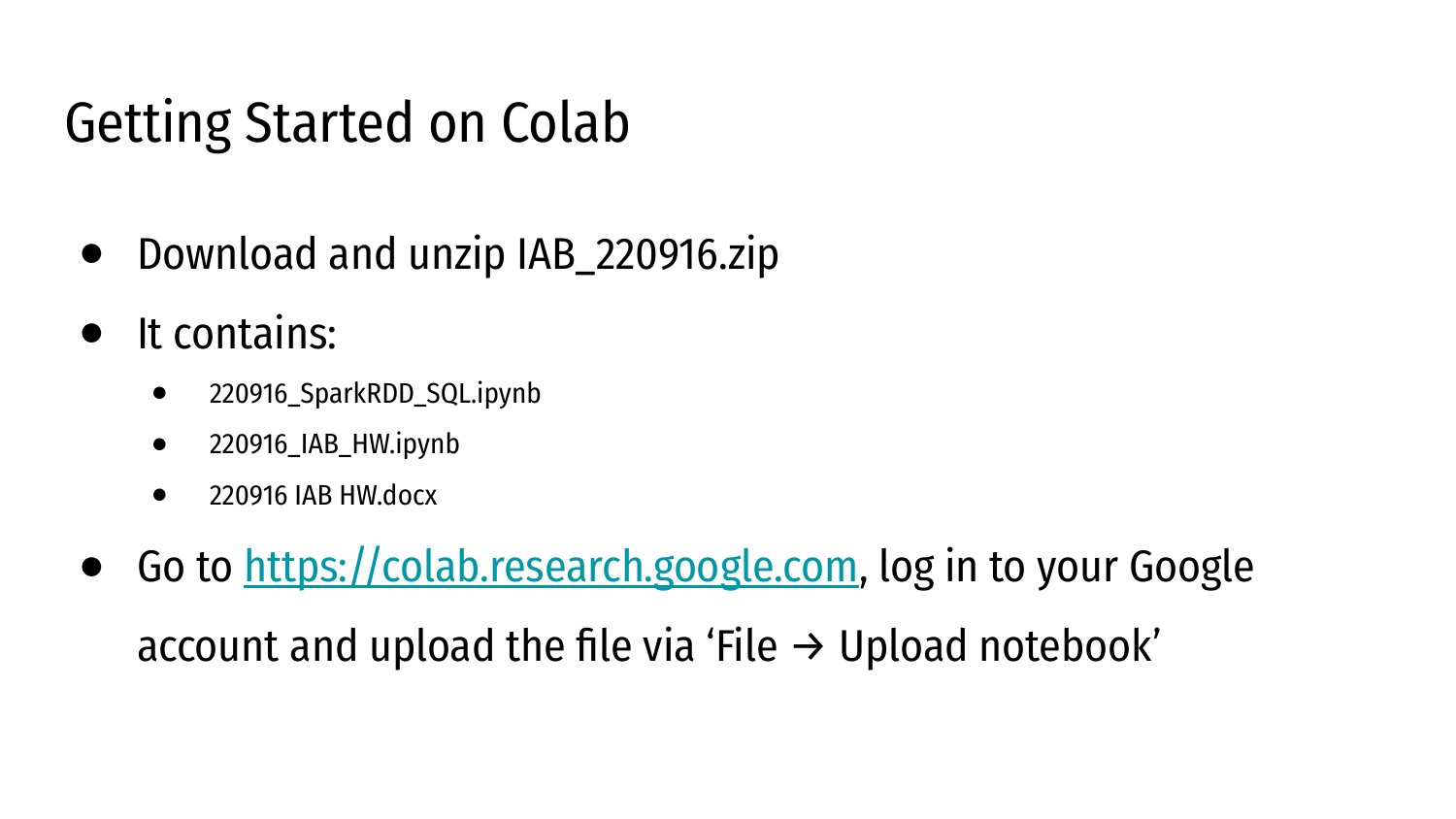

# Getting Started on Colab
Download and unzip IAB_220916.zip
It contains:
220916_SparkRDD_SQL.ipynb
220916_IAB_HW.ipynb
220916 IAB HW.docx
Go to https://colab.research.google.com, log in to your Google account and upload the file via ‘File → Upload notebook’